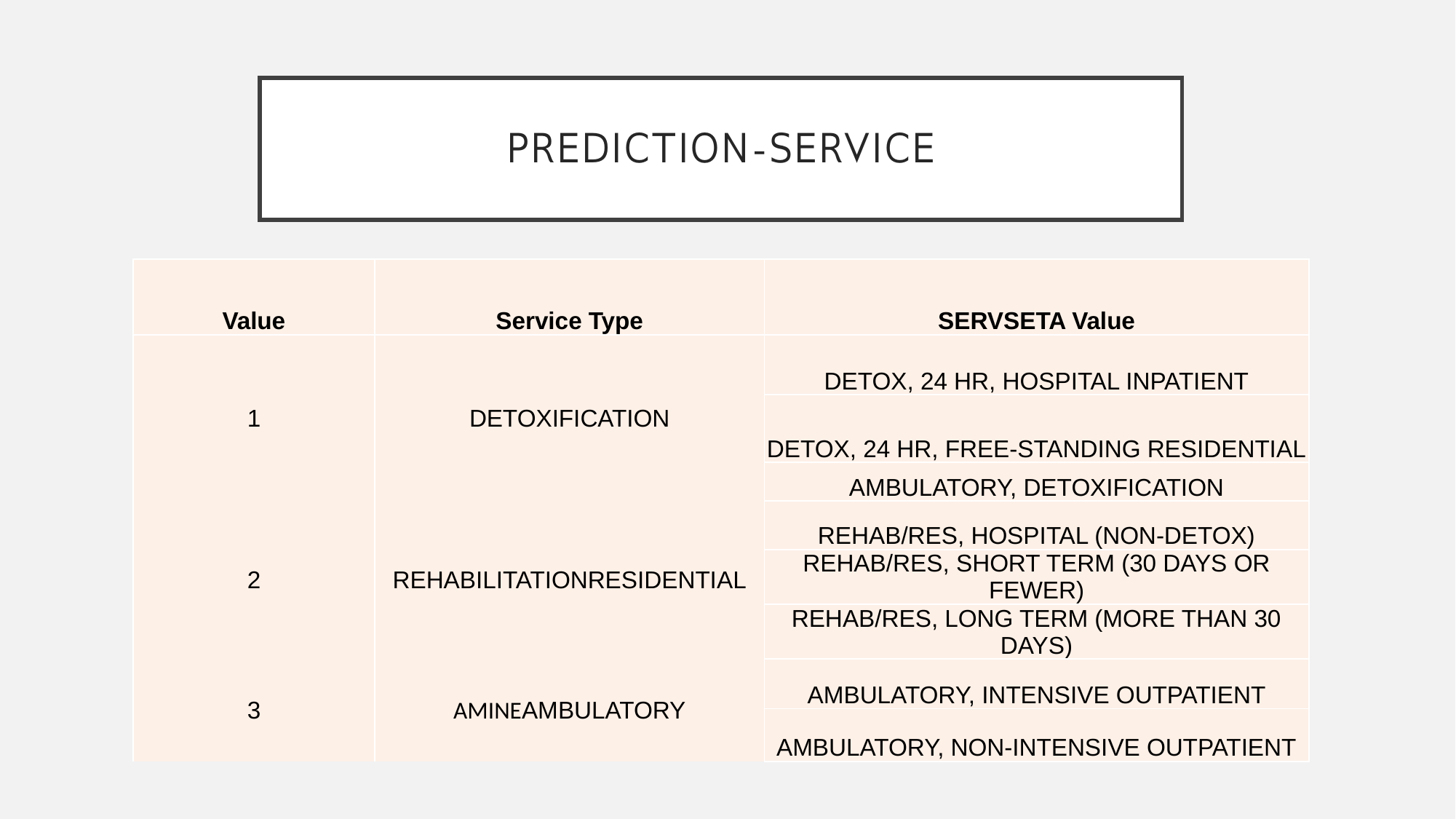

# Prediction-service
| Value | Service Type | SERVSETA Value |
| --- | --- | --- |
| 1 | DETOXIFICATION | DETOX, 24 HR, HOSPITAL INPATIENT |
|  |  | DETOX, 24 HR, FREE-STANDING RESIDENTIAL |
|  |  | AMBULATORY, DETOXIFICATION |
| 2 | REHABILITATIONRESIDENTIAL | REHAB/RES, HOSPITAL (NON-DETOX) |
|  |  | REHAB/RES, SHORT TERM (30 DAYS OR FEWER) |
|  |  | REHAB/RES, LONG TERM (MORE THAN 30 DAYS) |
| 3 | AMINEAMBULATORY | AMBULATORY, INTENSIVE OUTPATIENT |
|  |  | AMBULATORY, NON-INTENSIVE OUTPATIENT |